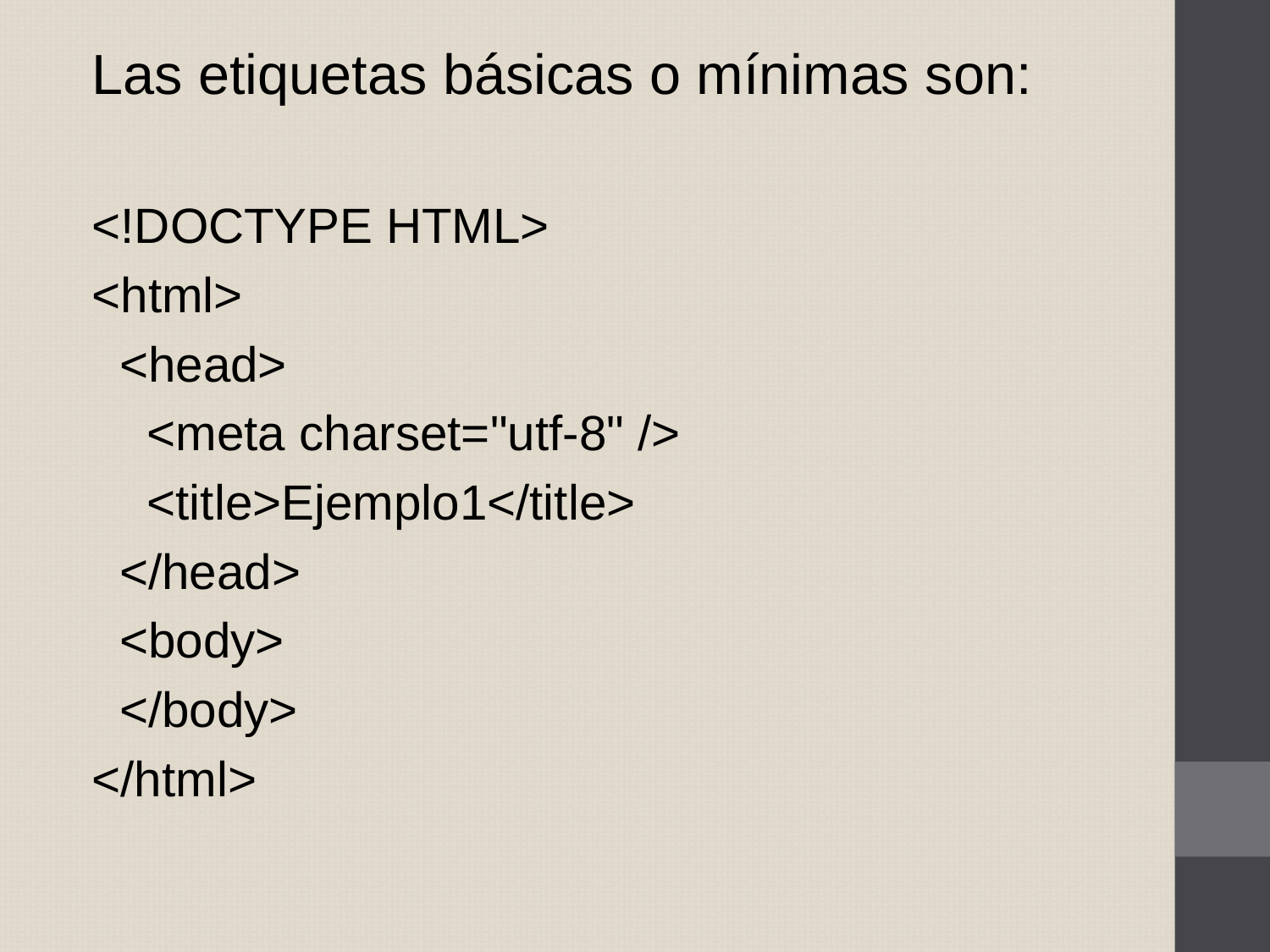

Las etiquetas básicas o mínimas son:

<!DOCTYPE HTML>
<html>
  <head>
    <meta charset="utf-8" />
    <title>Ejemplo1</title>
  </head>
  <body>
  </body>
</html>